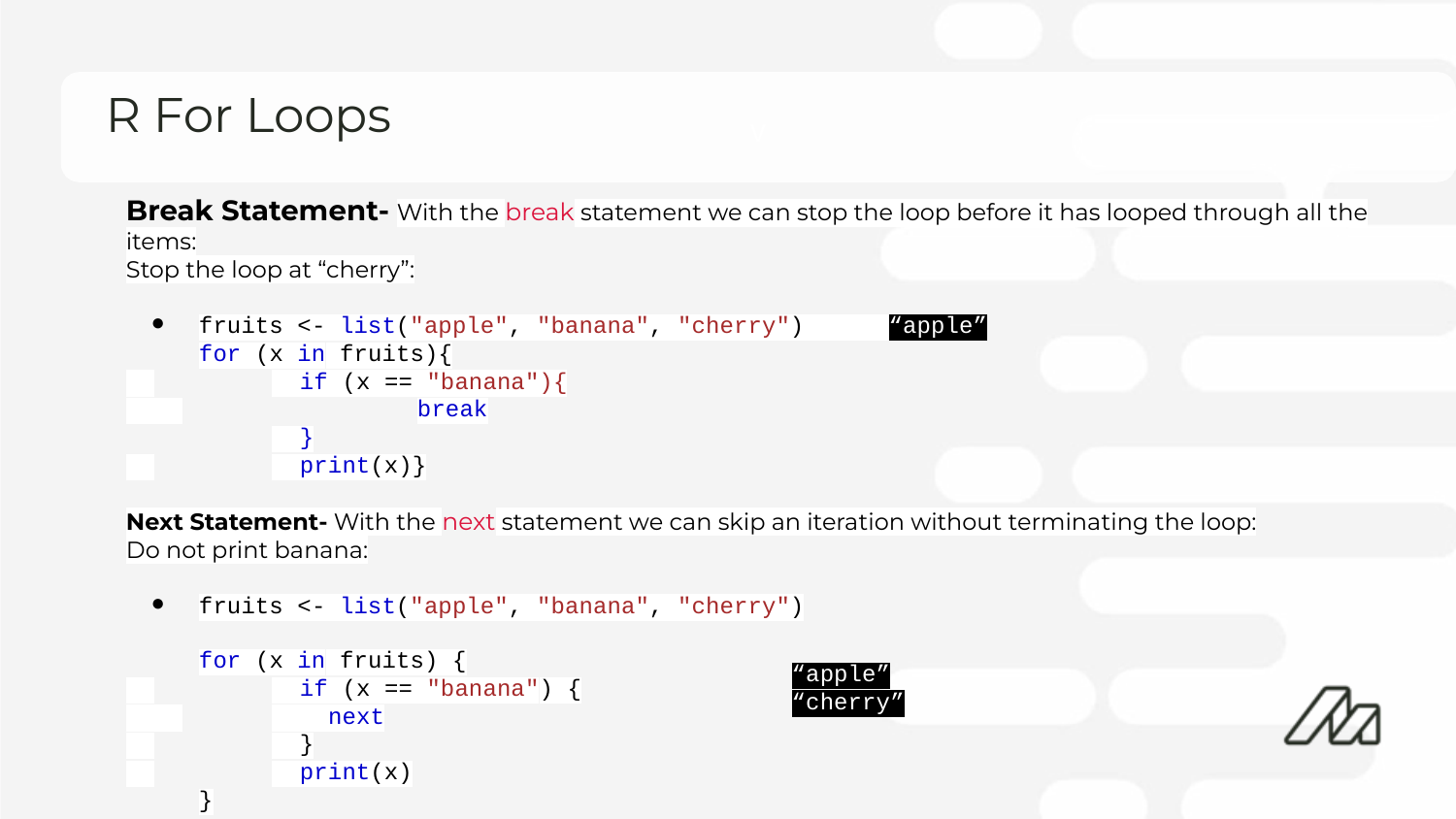

# R For Loops
Break Statement- With the break statement we can stop the loop before it has looped through all the items:
Stop the loop at “cherry”:

fruits <- list("apple", "banana", "cherry")      “apple”
for (x in fruits){
  	  if (x == "banana"){
    		break
	  }
  	  print(x)}

Next Statement- With the next statement we can skip an iteration without terminating the loop:
Do not print banana:

fruits <- list("apple", "banana", "cherry")

for (x in fruits) {
  	  if (x == "banana") {
    	    next
  	  }
  	  print(x)
}

“apple”
“cherry”